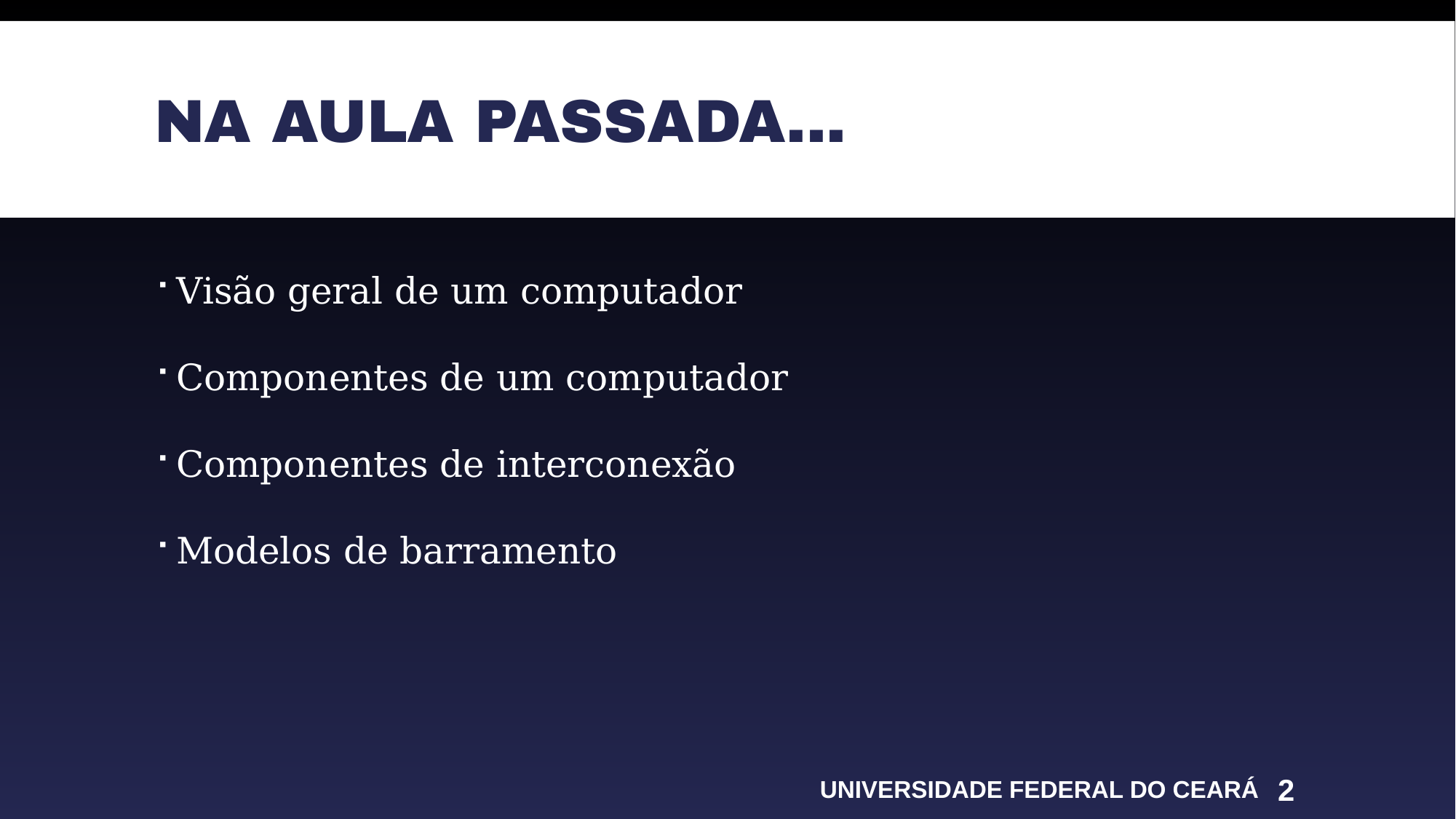

# Na aula passada...
Visão geral de um computador
Componentes de um computador
Componentes de interconexão
Modelos de barramento
UNIVERSIDADE FEDERAL DO CEARÁ
2